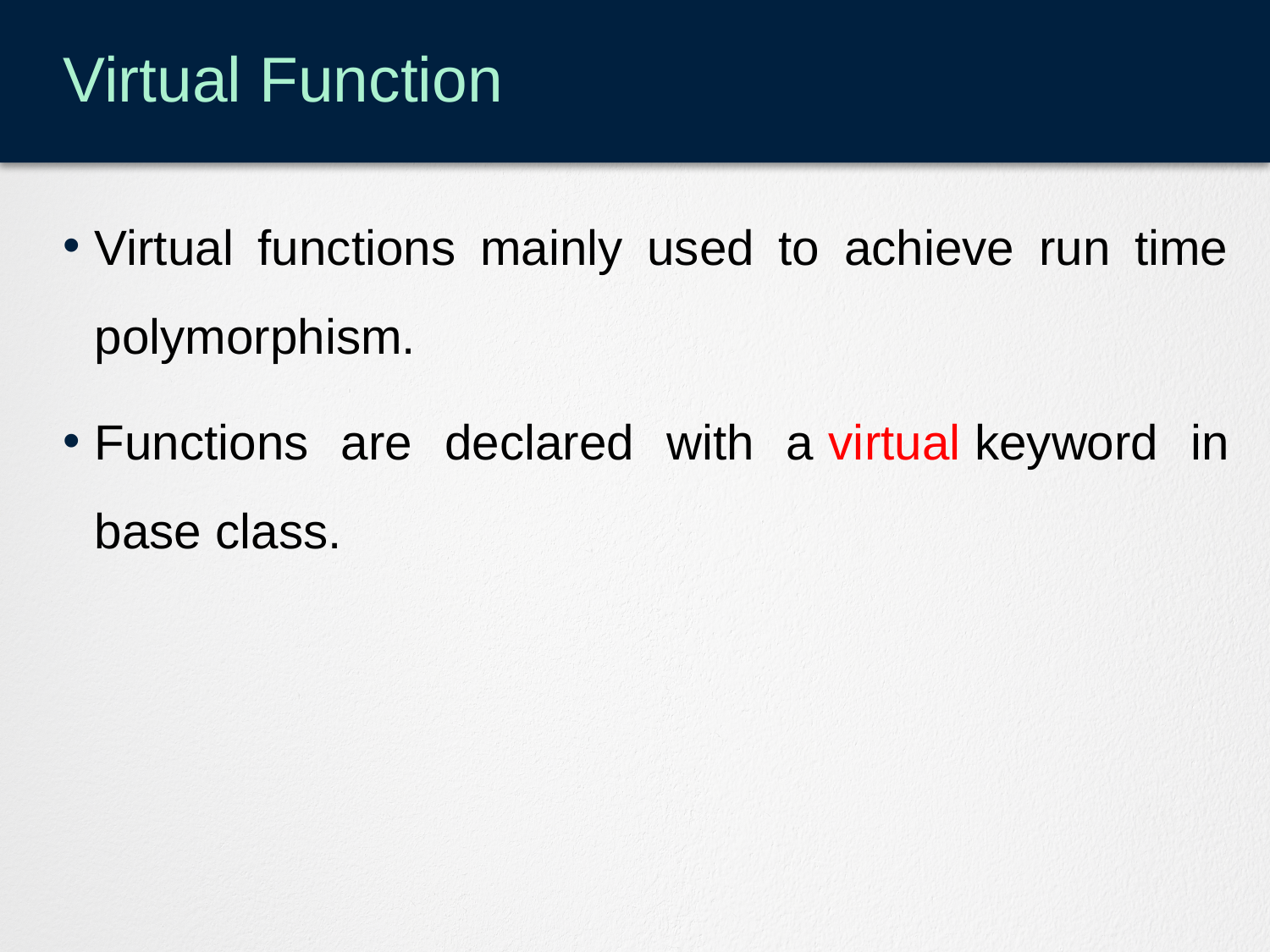

# Virtual Function
Virtual functions mainly used to achieve run time polymorphism.
Functions are declared with a virtual keyword in base class.